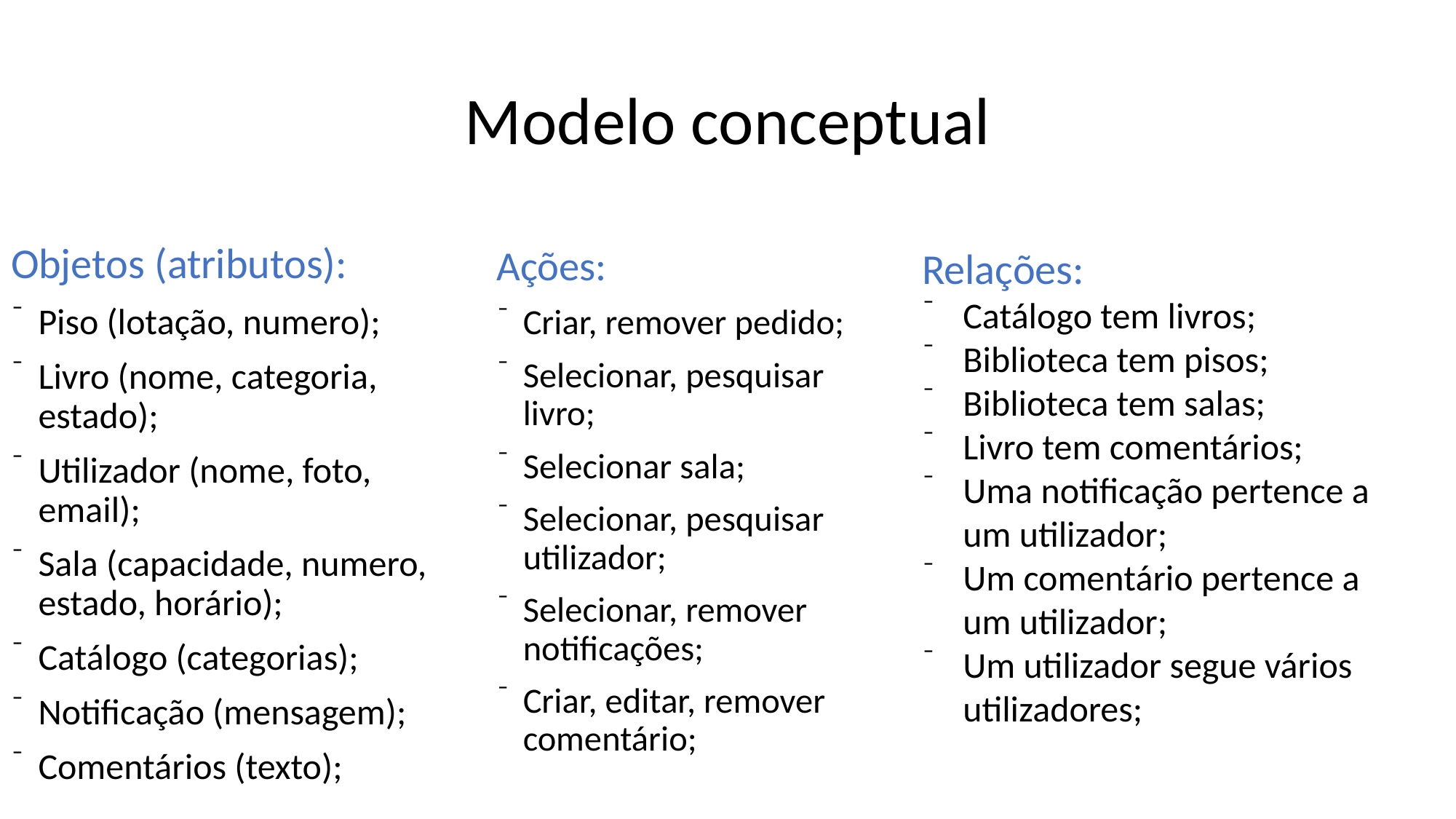

# Modelo conceptual
Relações:
Catálogo tem livros;
Biblioteca tem pisos;
Biblioteca tem salas;
Livro tem comentários;
Uma notificação pertence a um utilizador;
Um comentário pertence a um utilizador;
Um utilizador segue vários utilizadores;

Objetos (atributos):
Piso (lotação, numero);
Livro (nome, categoria, estado);
Utilizador (nome, foto, email);
Sala (capacidade, numero,  estado, horário);
Catálogo (categorias);
Notificação (mensagem);
Comentários (texto);

Ações:
Criar, remover pedido;
Selecionar, pesquisar livro;
Selecionar sala;
Selecionar, pesquisar utilizador;
Selecionar, remover notificações;
Criar, editar, remover comentário;